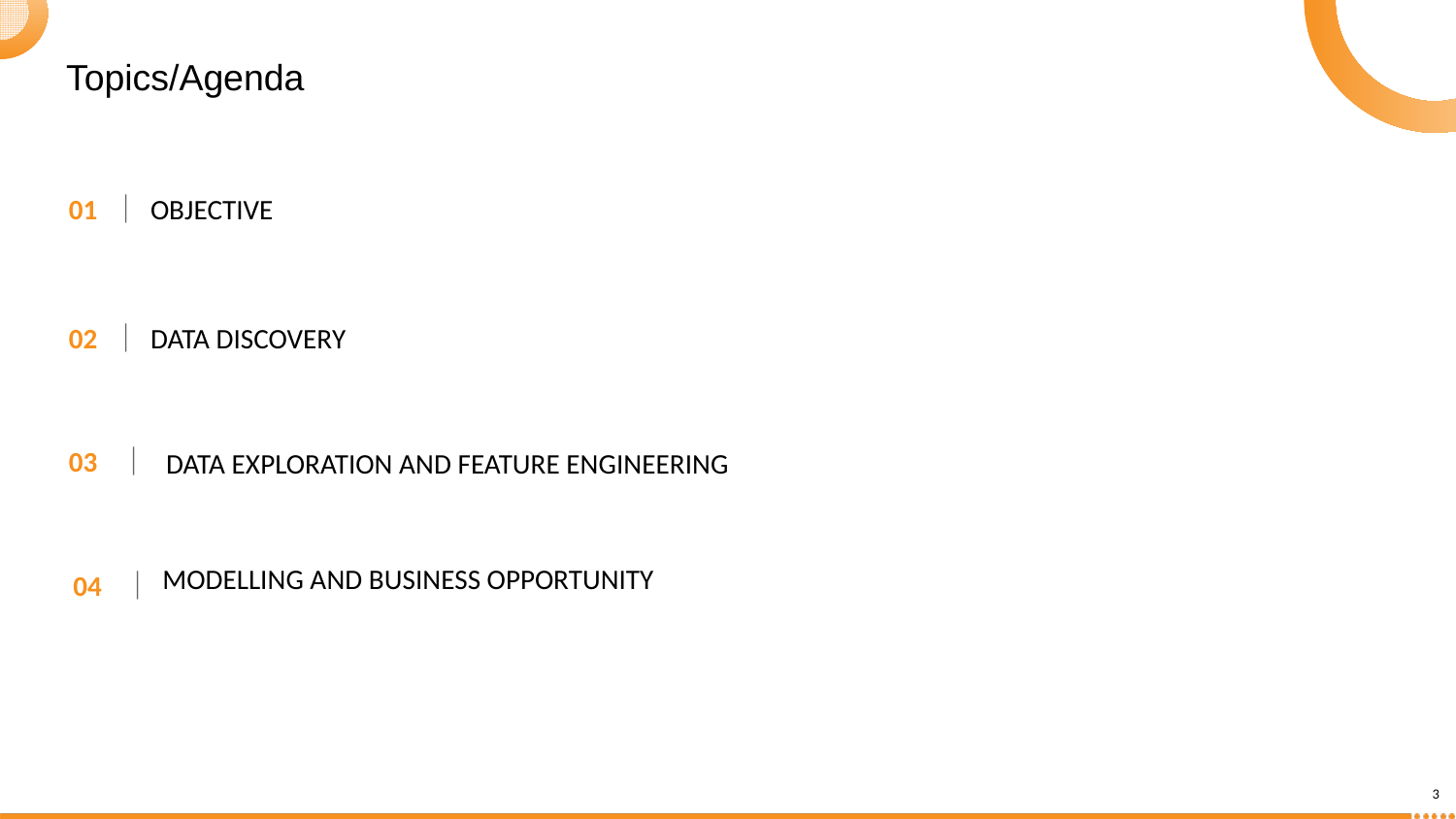

# Topics/Agenda

01
｜
OBJECTIVE
02
｜
DATA DISCOVERY
03
｜
DATA EXPLORATION AND FEATURE ENGINEERING

04
｜
MODELLING AND BUSINESS OPPORTUNITY